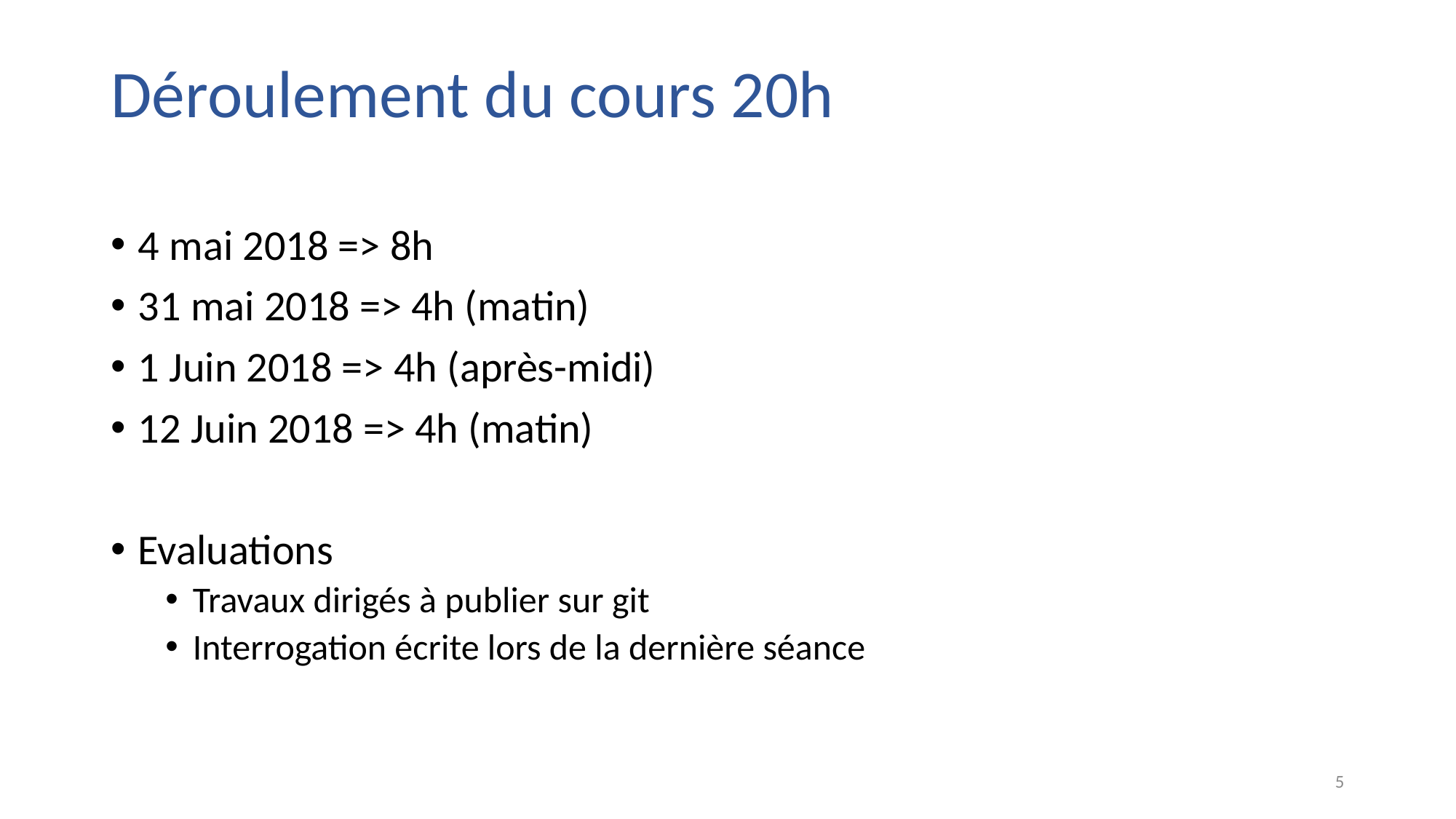

# Déroulement du cours 20h
4 mai 2018 => 8h
31 mai 2018 => 4h (matin)
1 Juin 2018 => 4h (après-midi)
12 Juin 2018 => 4h (matin)

Evaluations
Travaux dirigés à publier sur git
Interrogation écrite lors de la dernière séance
5